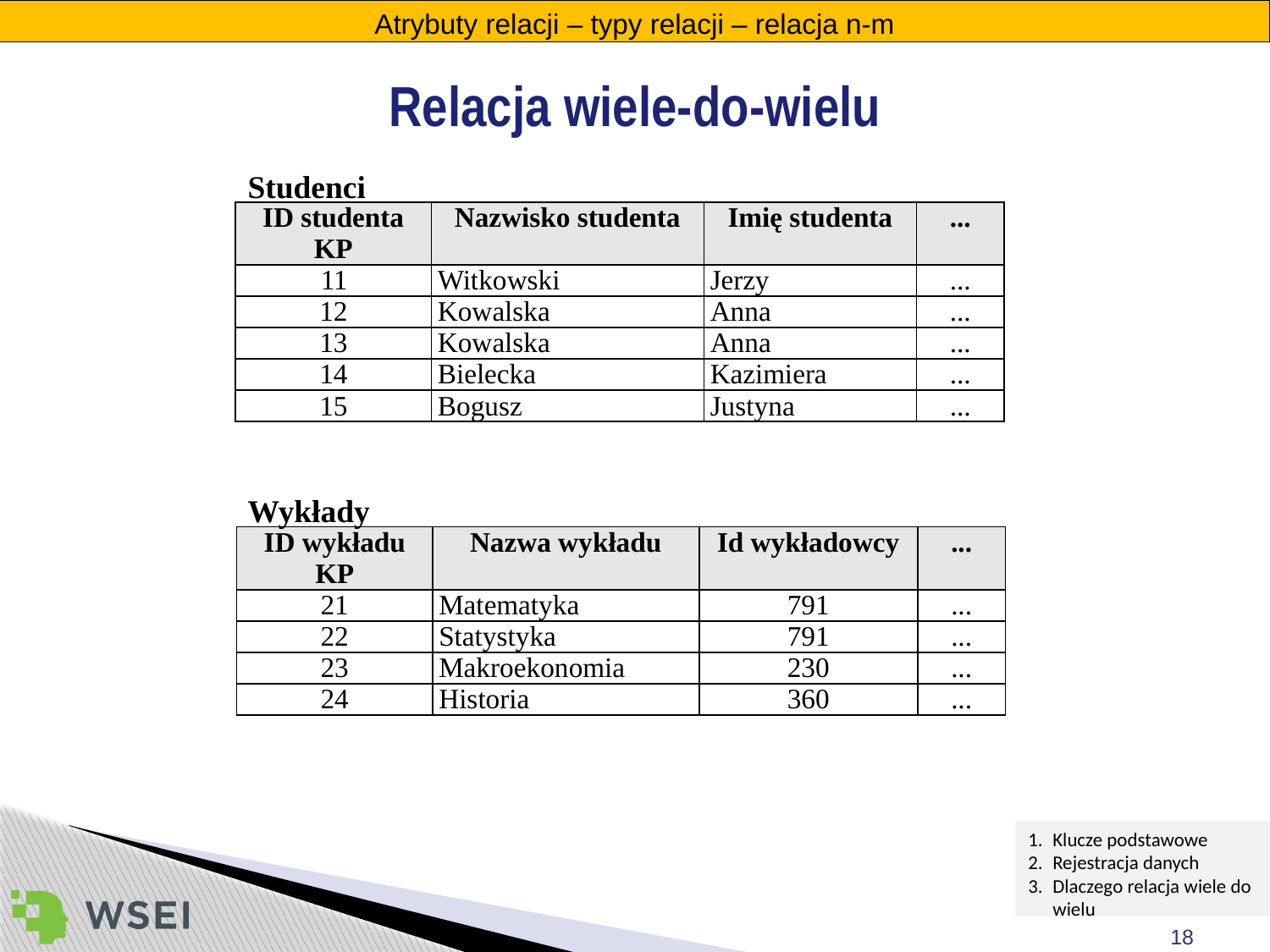

Atrybuty relacji – typy relacji – relacja n-m
Relacja wiele-do-wielu
Studenci
| ID studenta KP | Nazwisko studenta | Imię studenta | ... |
| --- | --- | --- | --- |
| 11 | Witkowski | Jerzy | ... |
| 12 | Kowalska | Anna | ... |
| 13 | Kowalska | Anna | ... |
| 14 | Bielecka | Kazimiera | ... |
| 15 | Bogusz | Justyna | ... |
Wykłady
| ID wykładu KP | Nazwa wykładu | Id wykładowcy | ... |
| --- | --- | --- | --- |
| 21 | Matematyka | 791 | ... |
| 22 | Statystyka | 791 | ... |
| 23 | Makroekonomia | 230 | ... |
| 24 | Historia | 360 | ... |
Klucze podstawowe
Rejestracja danych
Dlaczego relacja wiele do wielu

18